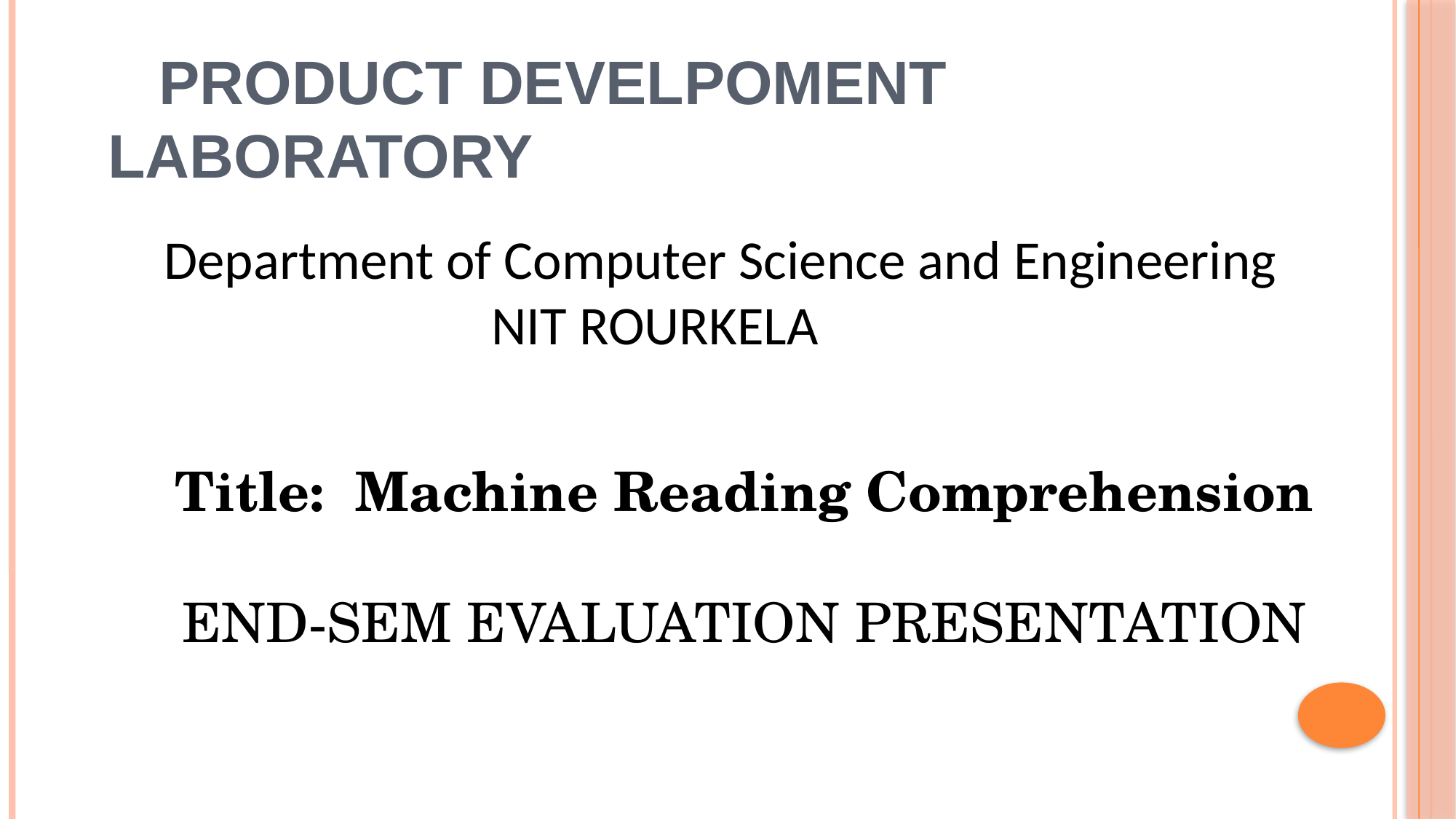

# PRODUCT DEVELPOMENT LABORATORY
Department of Computer Science and Engineering
			NIT ROURKELA
Title:  Machine Reading Comprehension
END-SEM EVALUATION PRESENTATION